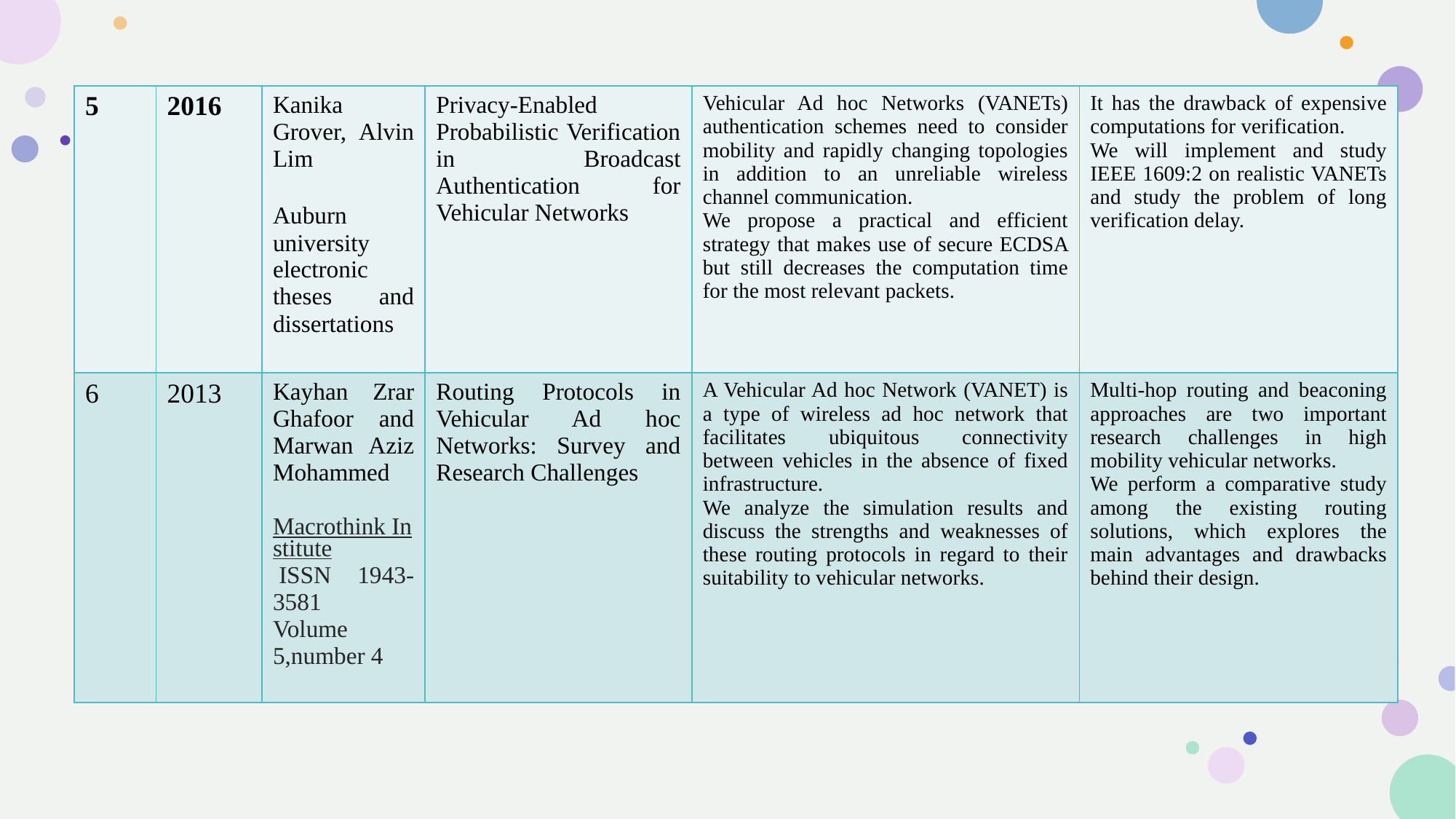

| 5 | 2016 | Kanika Grover,  Alvin Lim Auburn university electronic theses and dissertations | Privacy-Enabled Probabilistic Verification in Broadcast Authentication for Vehicular Networks | Vehicular Ad hoc Networks (VANETs) authentication schemes need to consider mobility and rapidly changing topologies in addition to an unreliable wireless channel communication. We propose a practical and efficient strategy that makes use of secure ECDSA but still decreases the computation time for the most relevant packets. | It has the drawback of expensive computations for verification. We will implement and study IEEE 1609:2 on realistic VANETs and study the problem of long verification delay. |
| --- | --- | --- | --- | --- | --- |
| 6 | 2013 | Kayhan Zrar Ghafoor and Marwan Aziz Mohammed Macrothink Institute ISSN 1943-3581 Volume 5,number 4 | Routing Protocols in Vehicular Ad hoc Networks: Survey and Research Challenges | A Vehicular Ad hoc Network (VANET) is a type of wireless ad hoc network that facilitates ubiquitous connectivity between vehicles in the absence of fixed infrastructure. We analyze the simulation results and discuss the strengths and weaknesses of these routing protocols in regard to their suitability to vehicular networks. | Multi-hop routing and beaconing approaches are two important research challenges in high mobility vehicular networks. We perform a comparative study among the existing routing solutions, which explores the main advantages and drawbacks behind their design. |